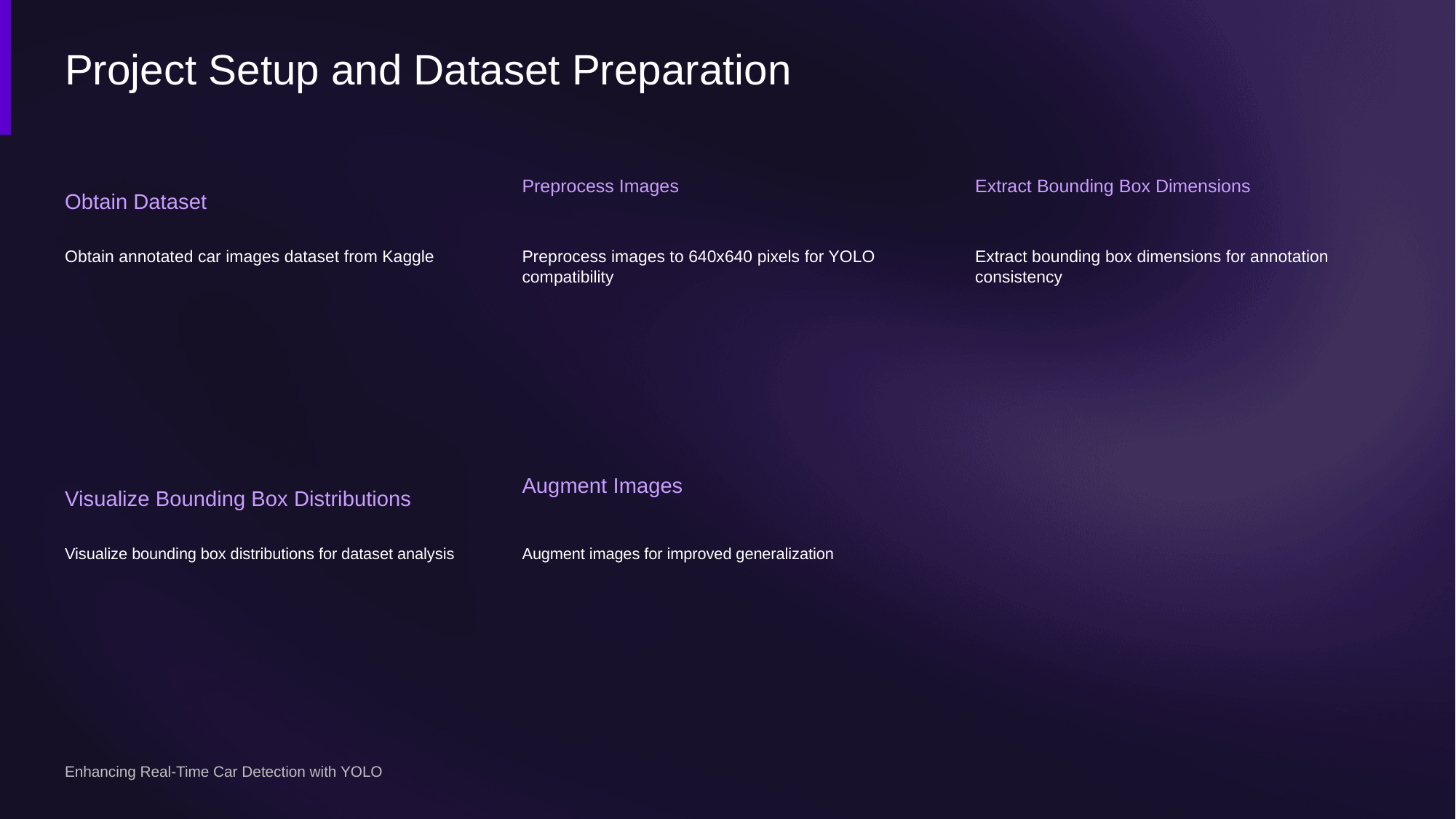

Project Setup and Dataset Preparation
Obtain Dataset
Preprocess Images
Extract Bounding Box Dimensions
Obtain annotated car images dataset from Kaggle
Preprocess images to 640x640 pixels for YOLO compatibility
Extract bounding box dimensions for annotation consistency
Visualize Bounding Box Distributions
Augment Images
Visualize bounding box distributions for dataset analysis
Augment images for improved generalization

Enhancing Real-Time Car Detection with YOLO